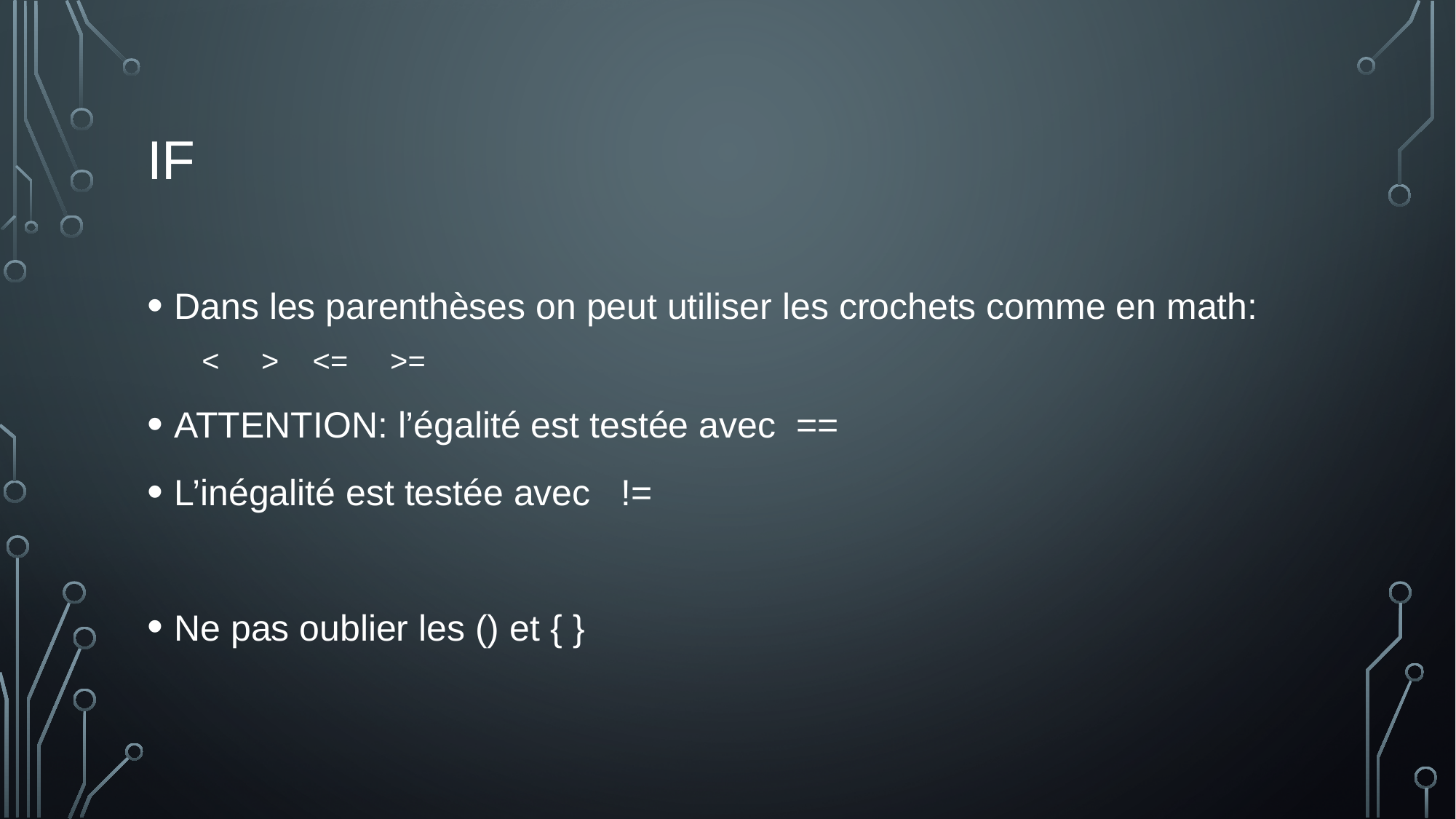

# if
Dans les parenthèses on peut utiliser les crochets comme en math:
<     >    <=     >=
ATTENTION: l’égalité est testée avec  ==
L’inégalité est testée avec   !=

Ne pas oublier les () et { }